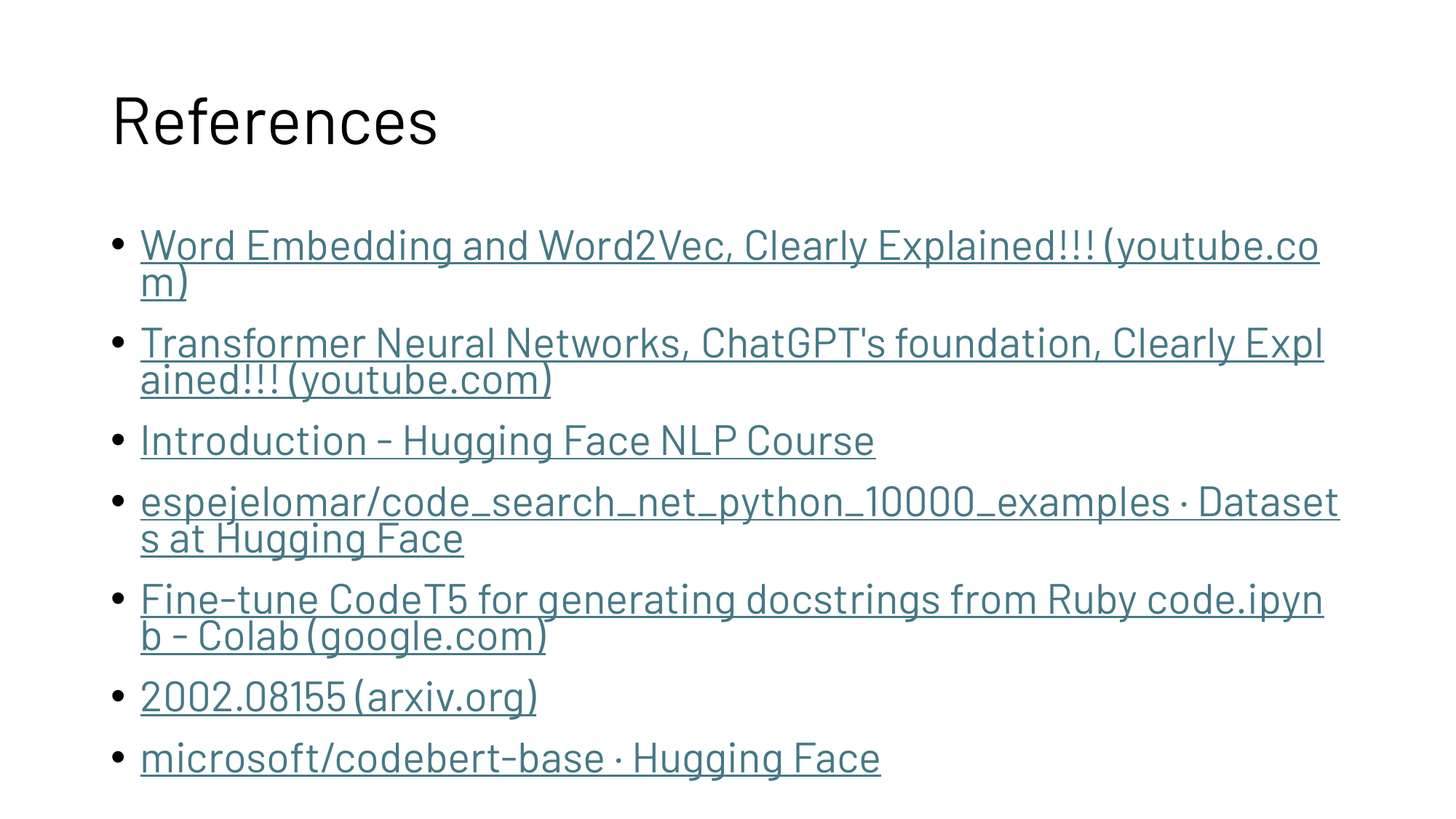

# References
Word Embedding and Word2Vec, Clearly Explained!!! (youtube.com)
Transformer Neural Networks, ChatGPT's foundation, Clearly Explained!!! (youtube.com)
Introduction - Hugging Face NLP Course
espejelomar/code_search_net_python_10000_examples · Datasets at Hugging Face
Fine-tune CodeT5 for generating docstrings from Ruby code.ipynb - Colab (google.com)
2002.08155 (arxiv.org)
microsoft/codebert-base · Hugging Face